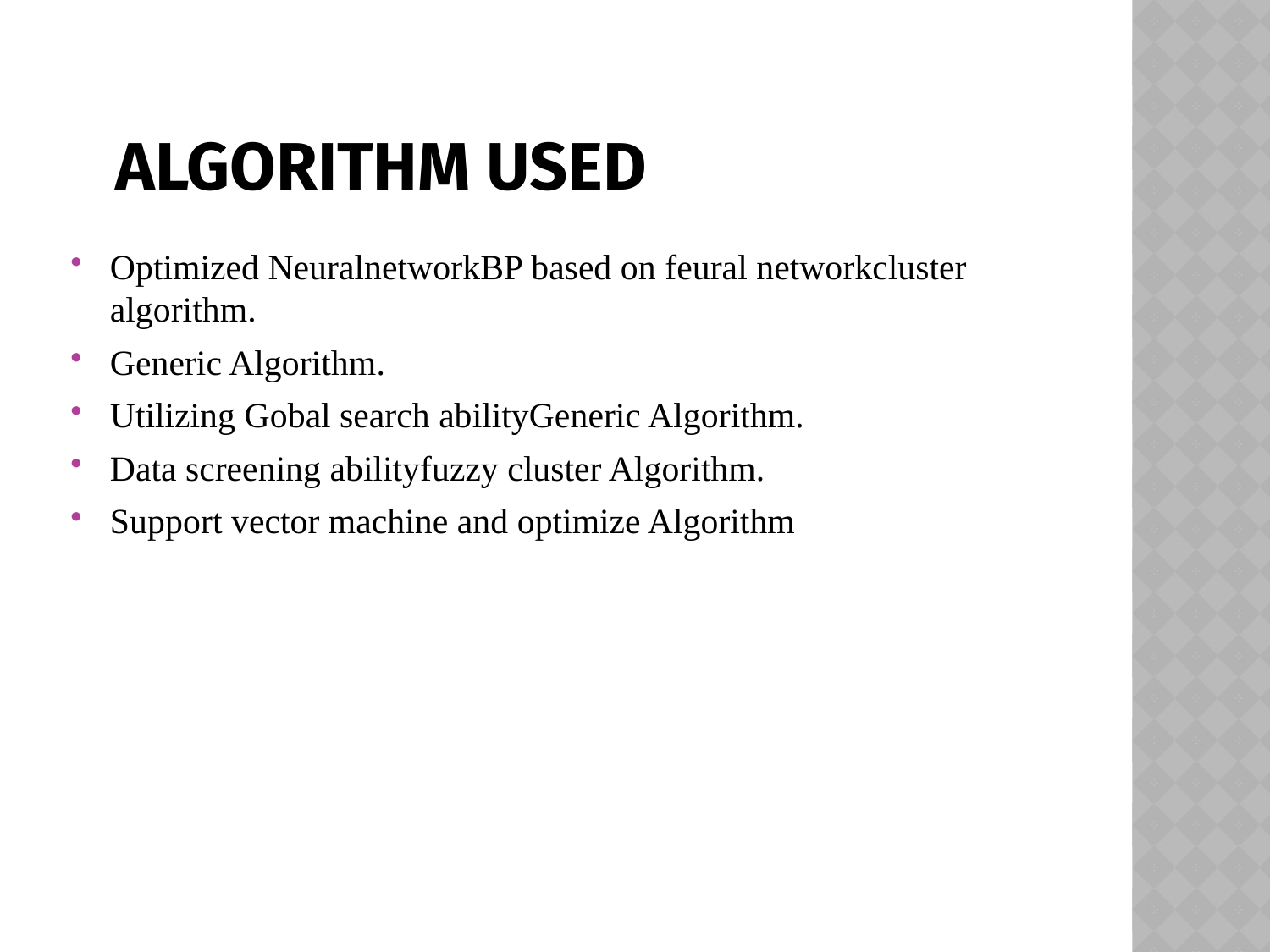

ALGORITHM USED
Optimized NeuralnetworkBP based on feural networkcluster algorithm.
Generic Algorithm.
Utilizing Gobal search abilityGeneric Algorithm.
Data screening abilityfuzzy cluster Algorithm.
Support vector machine and optimize Algorithm